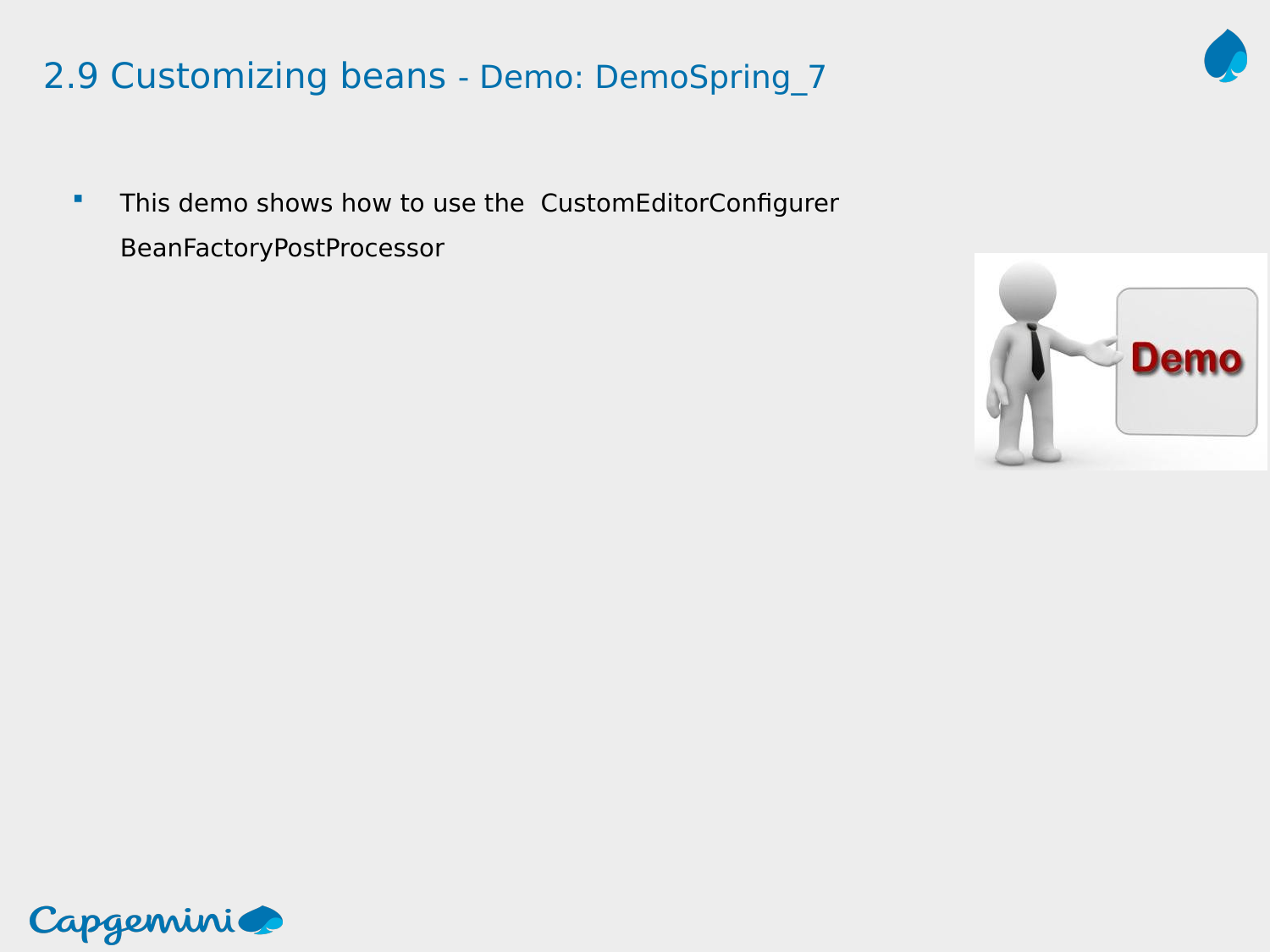

# 2.9 Customizing beans - Demo: DemoSpring_7

This demo shows how to use the  CustomEditorConfigurer       BeanFactoryPostProcessor